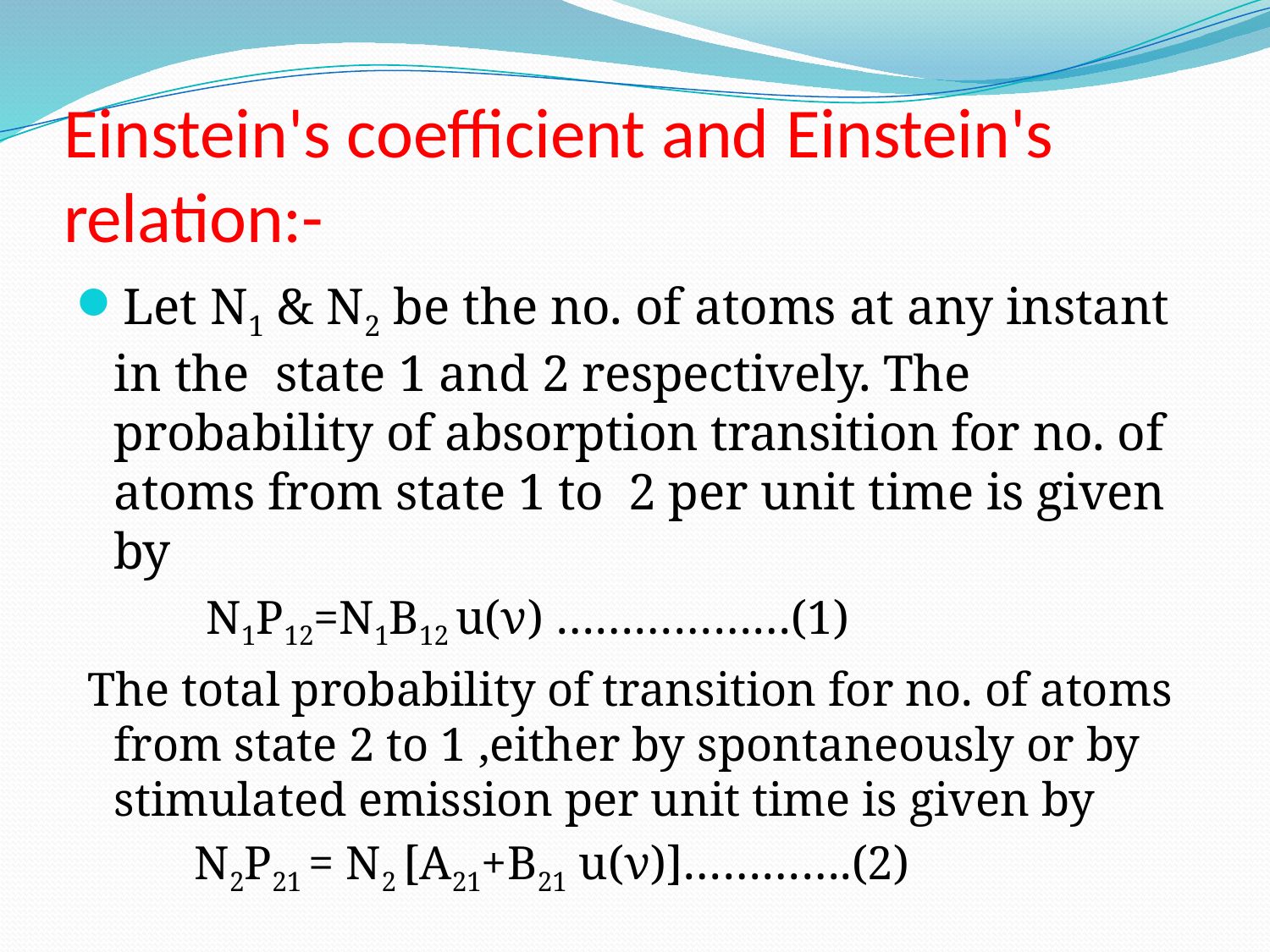

# Einstein's coefficient and Einstein's relation:-
Let N1 & N2 be the no. of atoms at any instant  in the  state 1 and 2 respectively. The probability of absorption transition for no. of atoms from state 1 to  2 per unit time is given by
           N1P12=N1B12 u(ν) ………………(1)
 The total probability of transition for no. of atoms from state 2 to 1 ,either by spontaneously or by stimulated emission per unit time is given by
          N2P21 = N2 [A21+B21 u(ν)]………….(2)